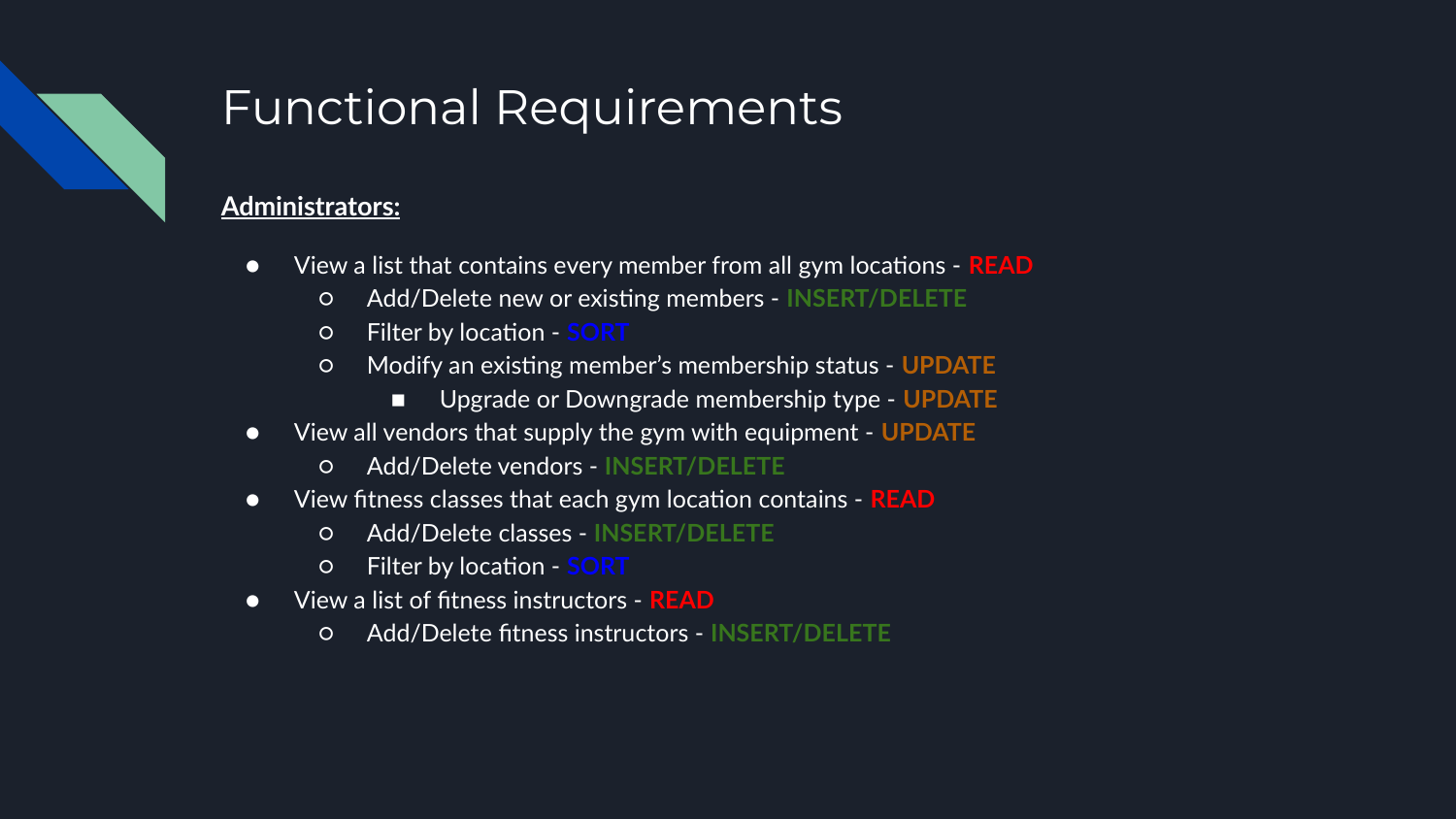

# Functional Requirements
Administrators:
View a list that contains every member from all gym locations - READ
Add/Delete new or existing members - INSERT/DELETE
Filter by location - SORT
Modify an existing member’s membership status - UPDATE
Upgrade or Downgrade membership type - UPDATE
View all vendors that supply the gym with equipment - UPDATE
Add/Delete vendors - INSERT/DELETE
View fitness classes that each gym location contains - READ
Add/Delete classes - INSERT/DELETE
Filter by location - SORT
View a list of fitness instructors - READ
Add/Delete fitness instructors - INSERT/DELETE